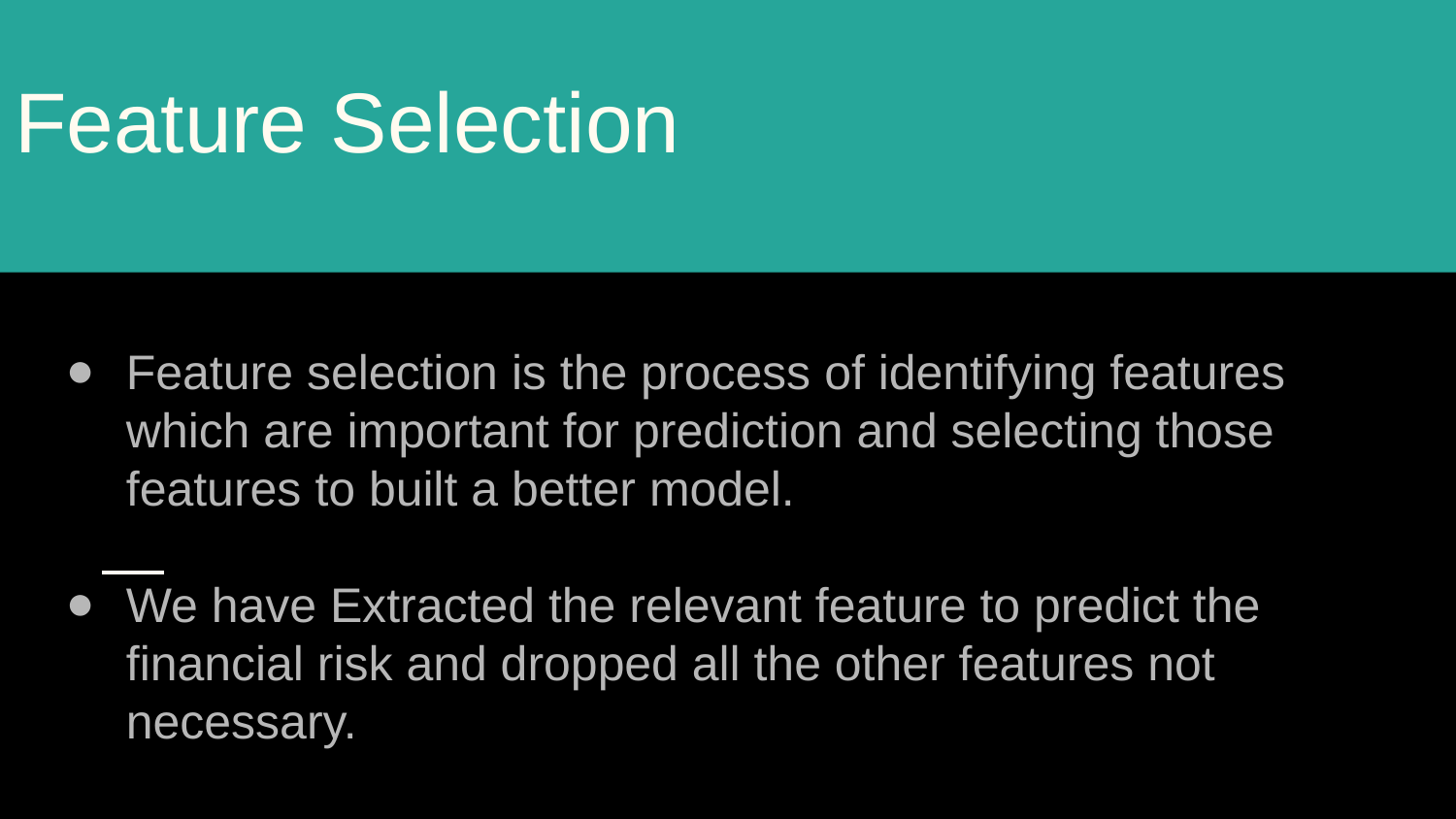

# Feature Selection
Feature selection is the process of identifying features which are important for prediction and selecting those features to built a better model.

We have Extracted the relevant feature to predict the financial risk and dropped all the other features not necessary.